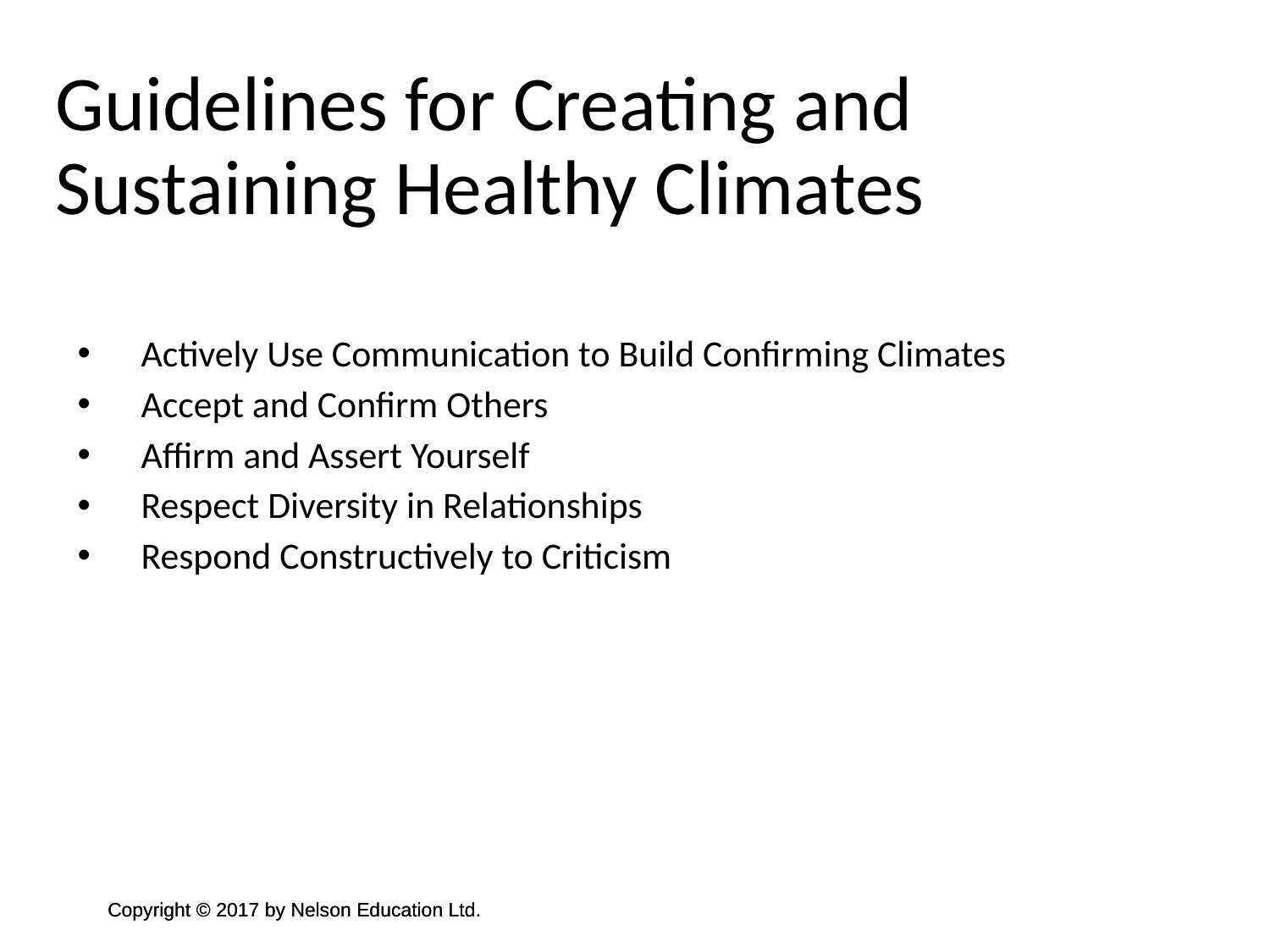

Guidelines for Creating and Sustaining Healthy Climates
Actively Use Communication to Build Confirming Climates
Accept and Confirm Others
Affirm and Assert Yourself
Respect Diversity in Relationships
Respond Constructively to Criticism